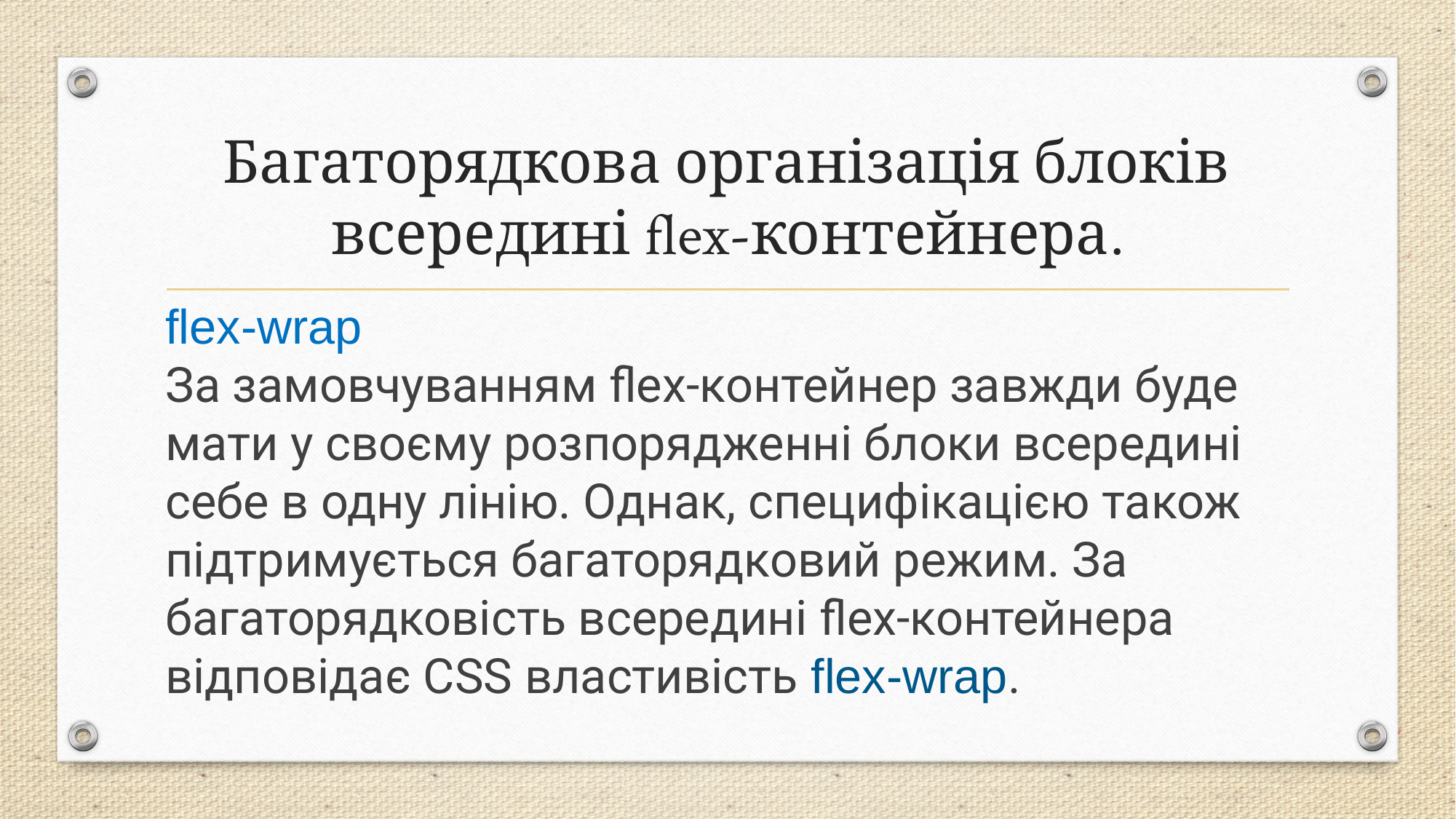

# Багаторядкова організація блоків всередині flex-контейнера.
flex-wrap
За замовчуванням flex-контейнер завжди буде мати у своєму розпорядженні блоки всередині себе в одну лінію. Однак, специфікацією також підтримується багаторядковий режим. За багаторядковість всередині flex-контейнера відповідає CSS властивість flex-wrap.